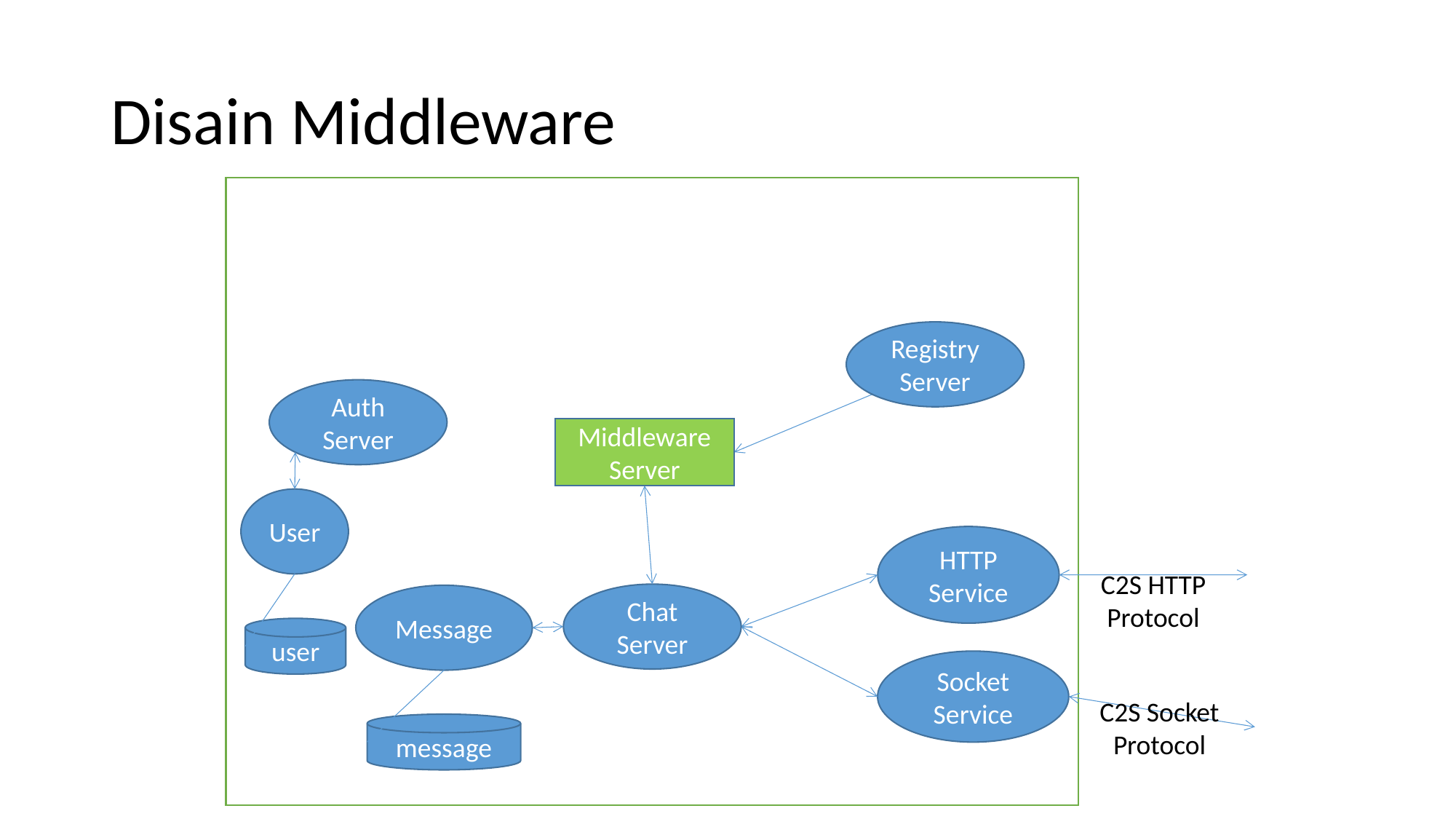

# Disain Middleware

Registry
Server
Auth
Server
Middleware Server
User
HTTP
Service
C2S HTTP Protocol
Chat
Server
Message
user
Socket Service
C2S Socket Protocol
message